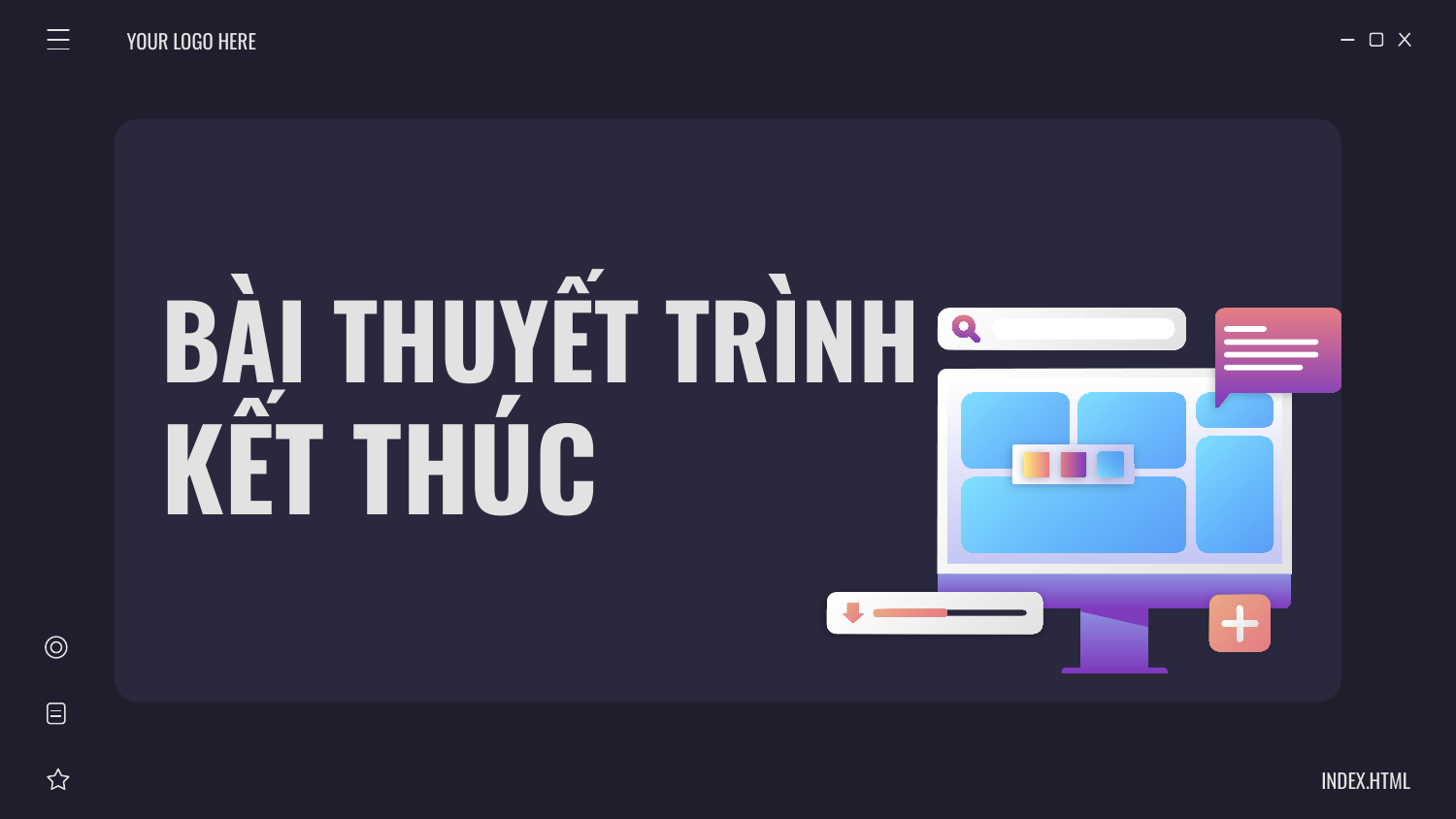

YOUR LOGO HERE

# BÀI THUYẾT TRÌNH KẾT THÚC

INDEX.HTML